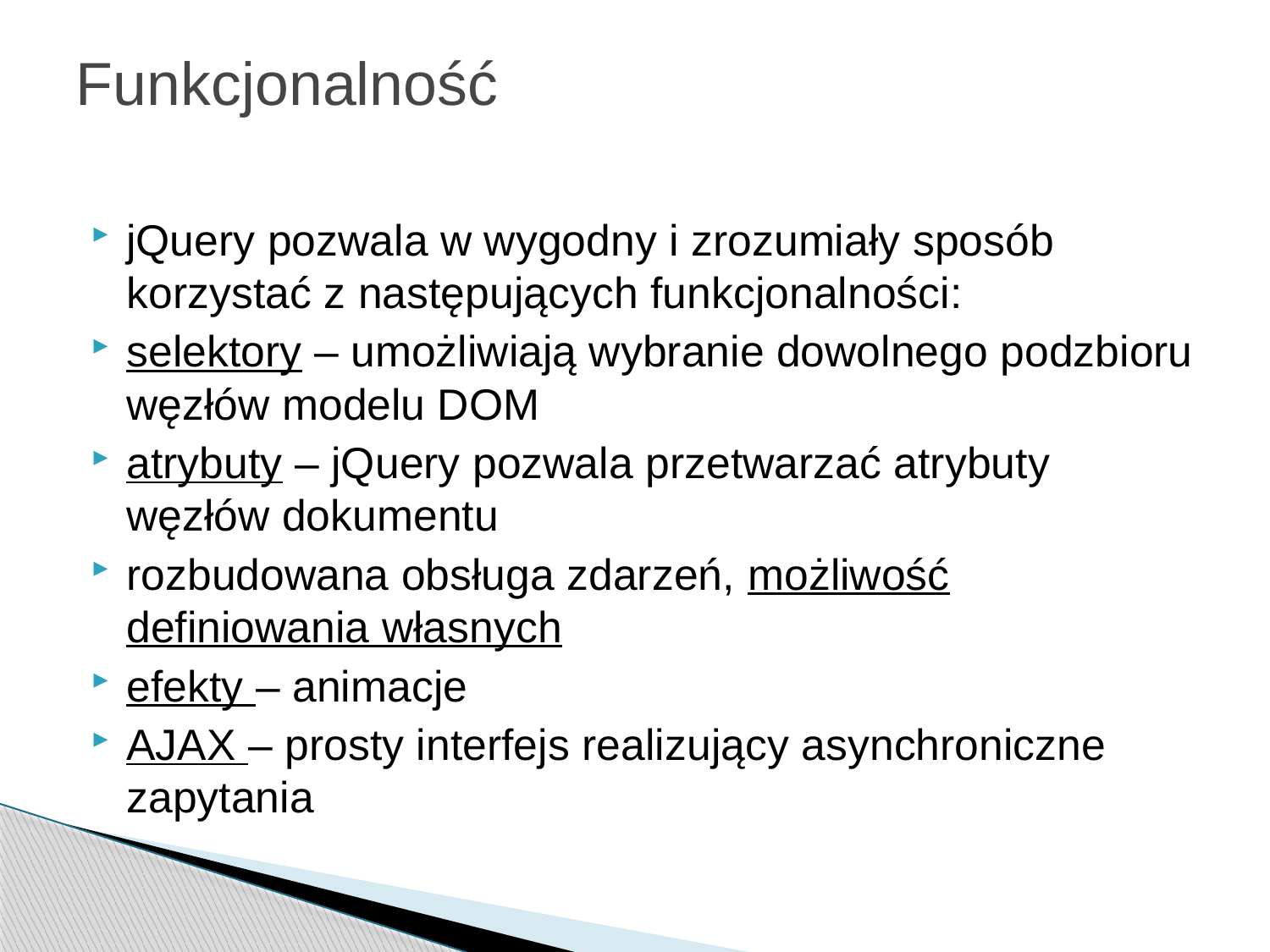

# Funkcjonalność
jQuery pozwala w wygodny i zrozumiały sposób korzystać z następujących funkcjonalności:
selektory – umożliwiają wybranie dowolnego podzbioru węzłów modelu DOM
atrybuty – jQuery pozwala przetwarzać atrybuty węzłów dokumentu
rozbudowana obsługa zdarzeń, możliwość definiowania własnych
efekty – animacje
AJAX – prosty interfejs realizujący asynchroniczne zapytania